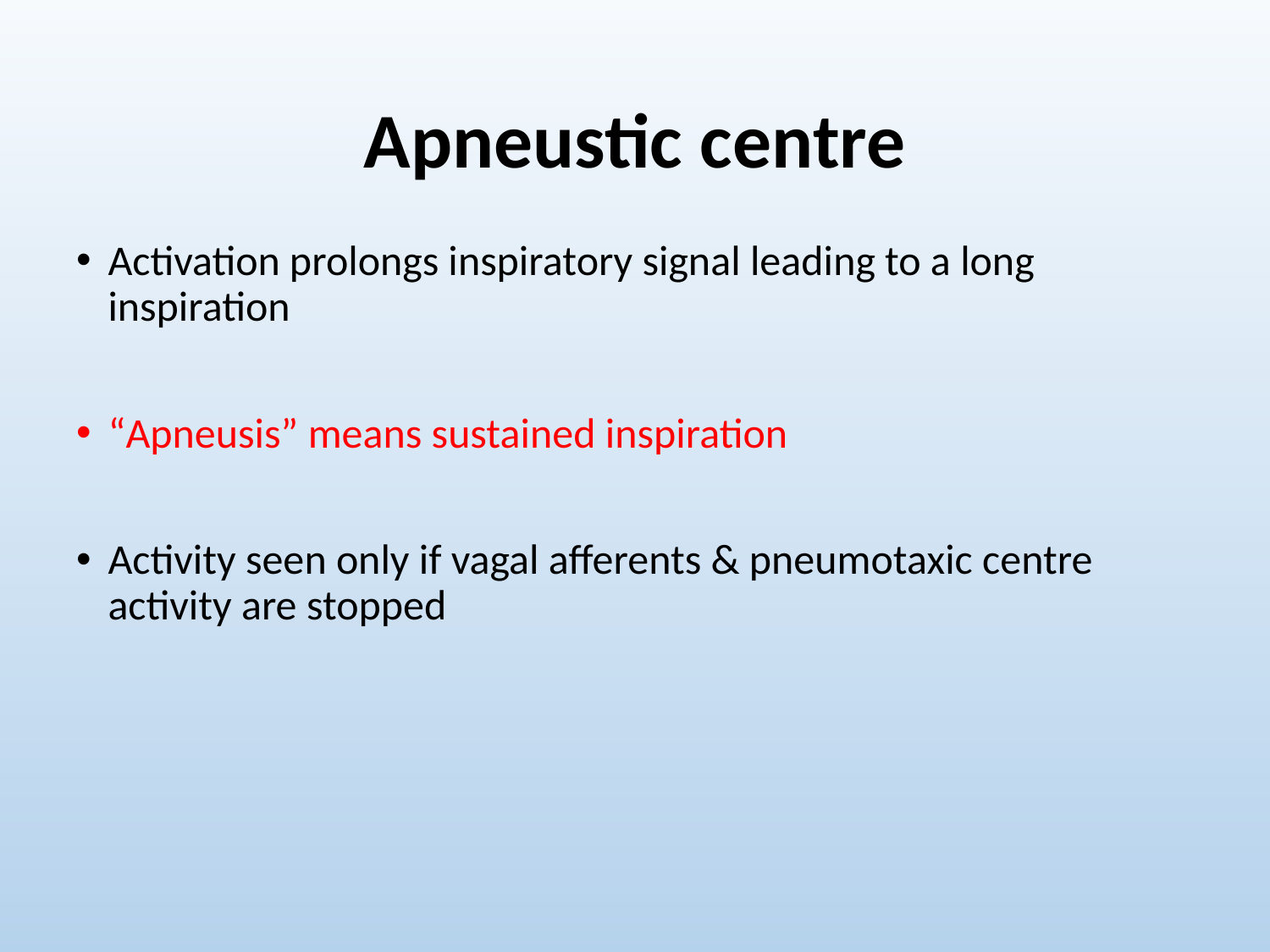

# Apneustic centre
Activation prolongs inspiratory signal leading to a long inspiration

“Apneusis” means sustained inspiration

Activity seen only if vagal afferents & pneumotaxic centre activity are stopped